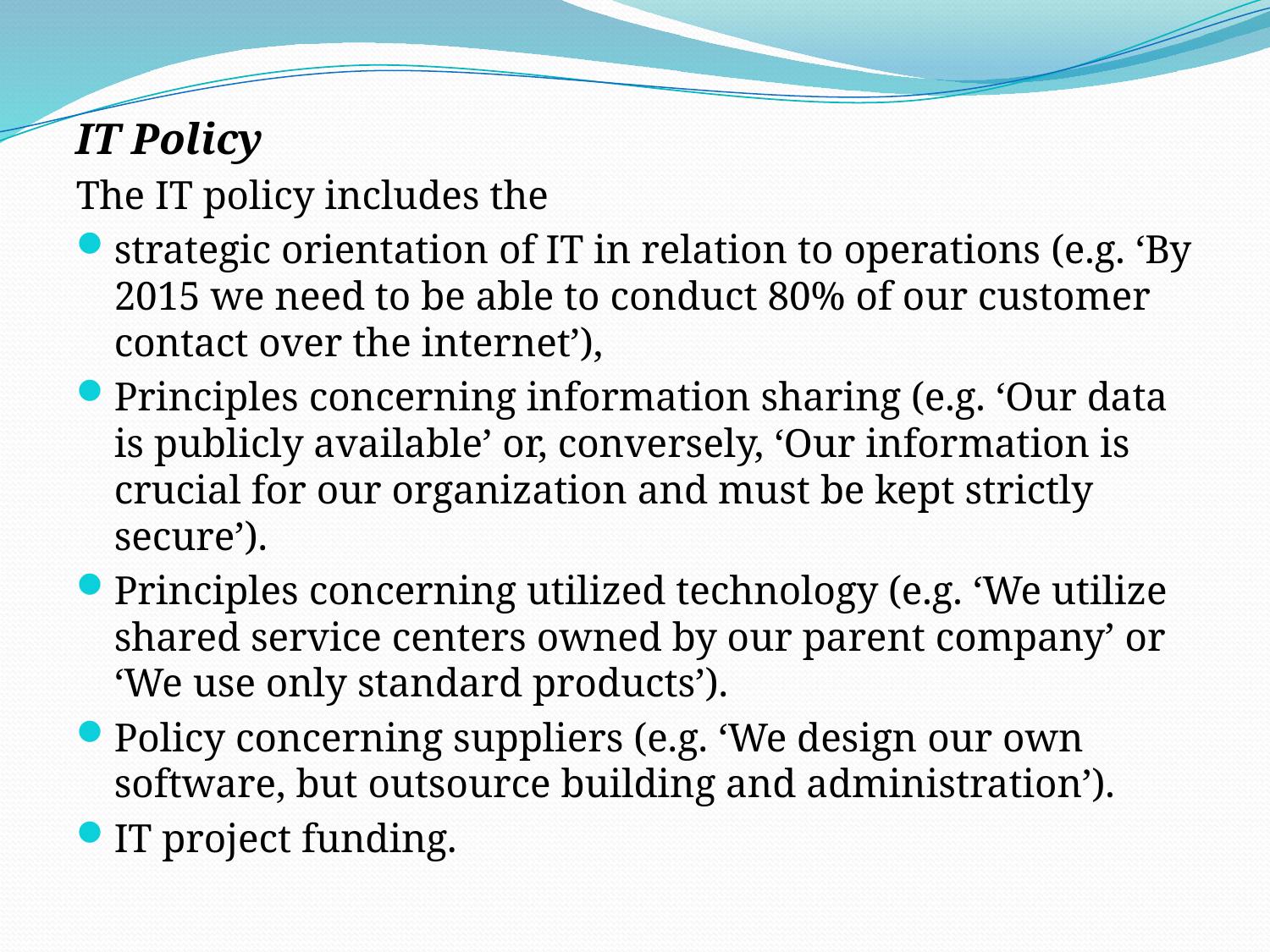

IT Policy
The IT policy includes the
strategic orientation of IT in relation to operations (e.g. ‘By 2015 we need to be able to conduct 80% of our customer contact over the internet’),
Principles concerning information sharing (e.g. ‘Our data is publicly available’ or, conversely, ‘Our information is crucial for our organization and must be kept strictly secure’).
Principles concerning utilized technology (e.g. ‘We utilize shared service centers owned by our parent company’ or ‘We use only standard products’).
Policy concerning suppliers (e.g. ‘We design our own software, but outsource building and administration’).
IT project funding.